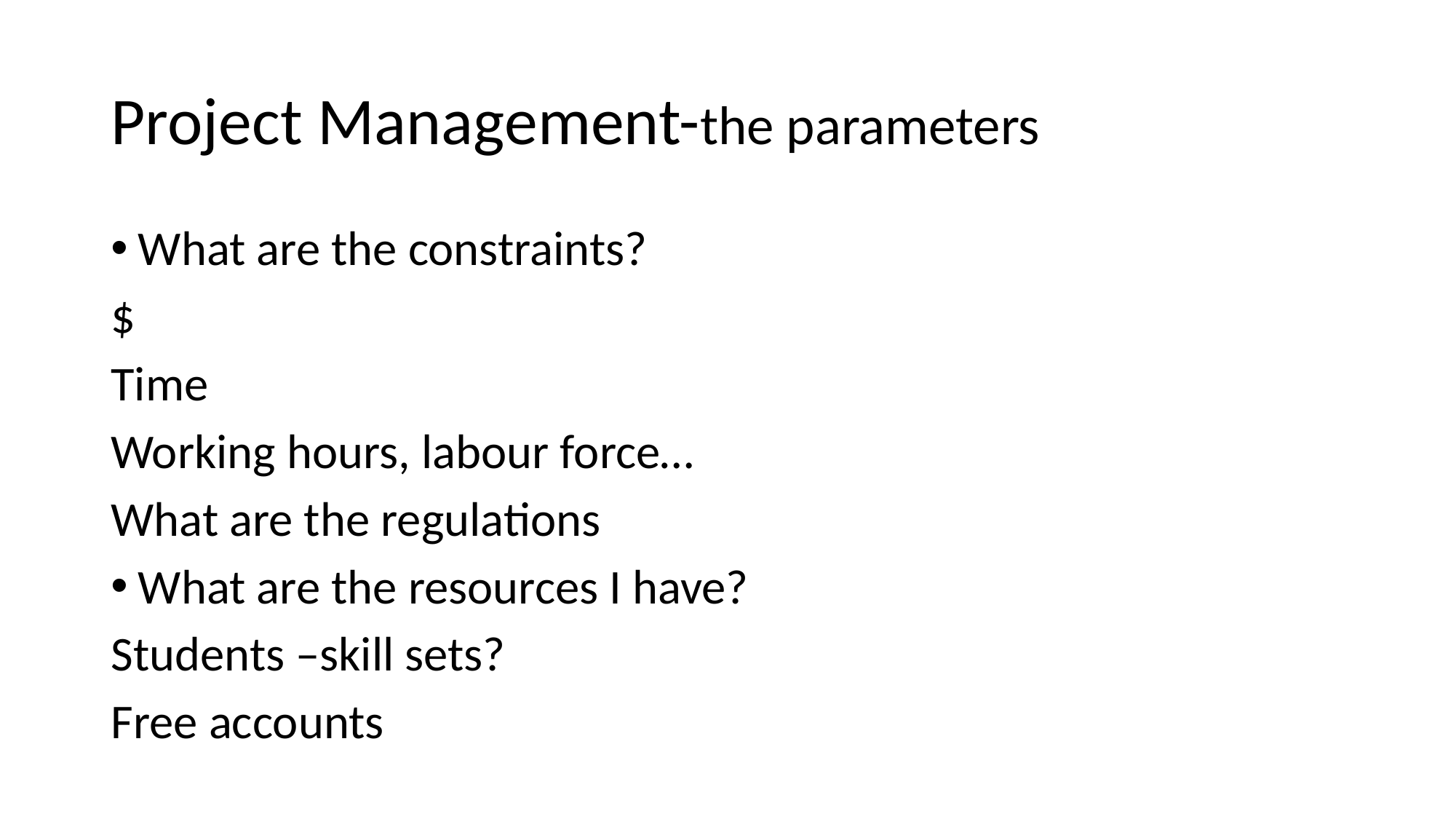

# Project Management-the parameters
What are the constraints?
$
Time
Working hours, labour force…
What are the regulations
What are the resources I have?
Students –skill sets?
Free accounts